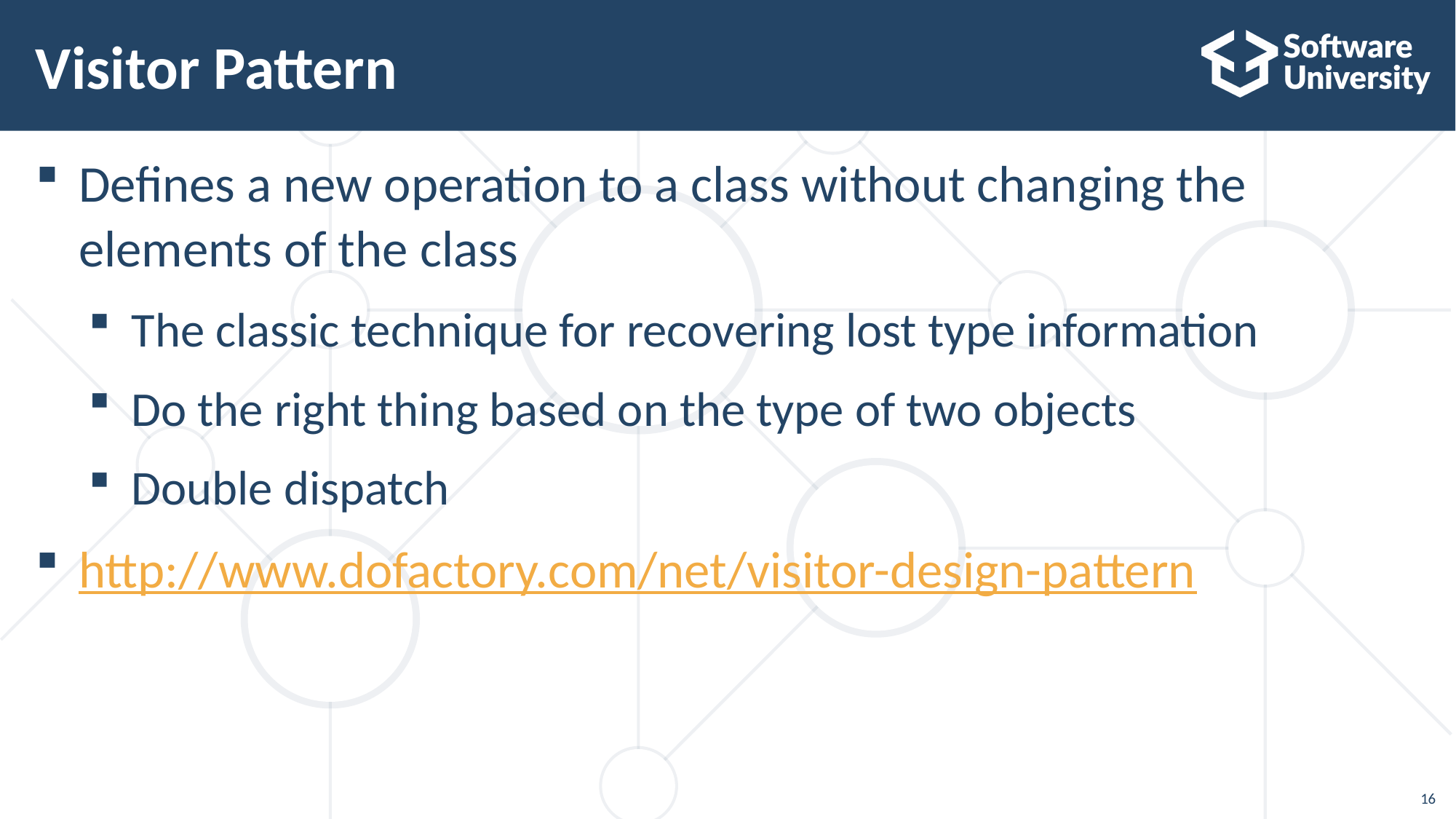

# Visitor Pattern
Defines a new operation to a class without changing the elements of the class
The classic technique for recovering lost type information
Do the right thing based on the type of two objects
Double dispatch
http://www.dofactory.com/net/visitor-design-pattern
16